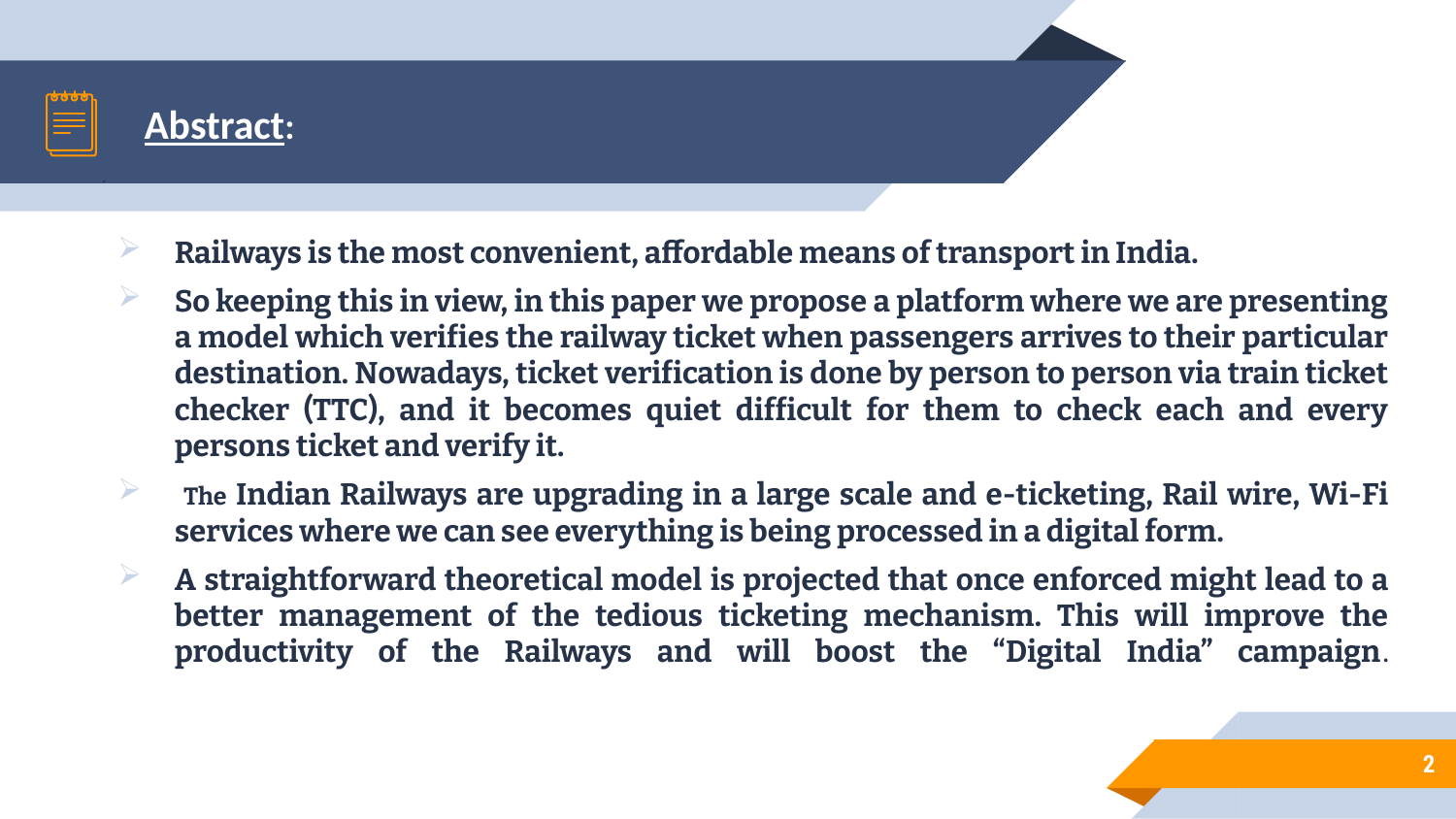

# Abstract:

.

Railways is the most convenient, affordable means of transport in India.
So keeping this in view, in this paper we propose a platform where we are presenting a model which verifies the railway ticket when passengers arrives to their particular destination. Nowadays, ticket verification is done by person to person via train ticket checker (TTC), and it becomes quiet difficult for them to check each and every persons ticket and verify it.
 The Indian Railways are upgrading in a large scale and e-ticketing, Rail wire, Wi-Fi services where we can see everything is being processed in a digital form.
A straightforward theoretical model is projected that once enforced might lead to a better management of the tedious ticketing mechanism. This will improve the productivity of the Railways and will boost the “Digital India” campaign.

2